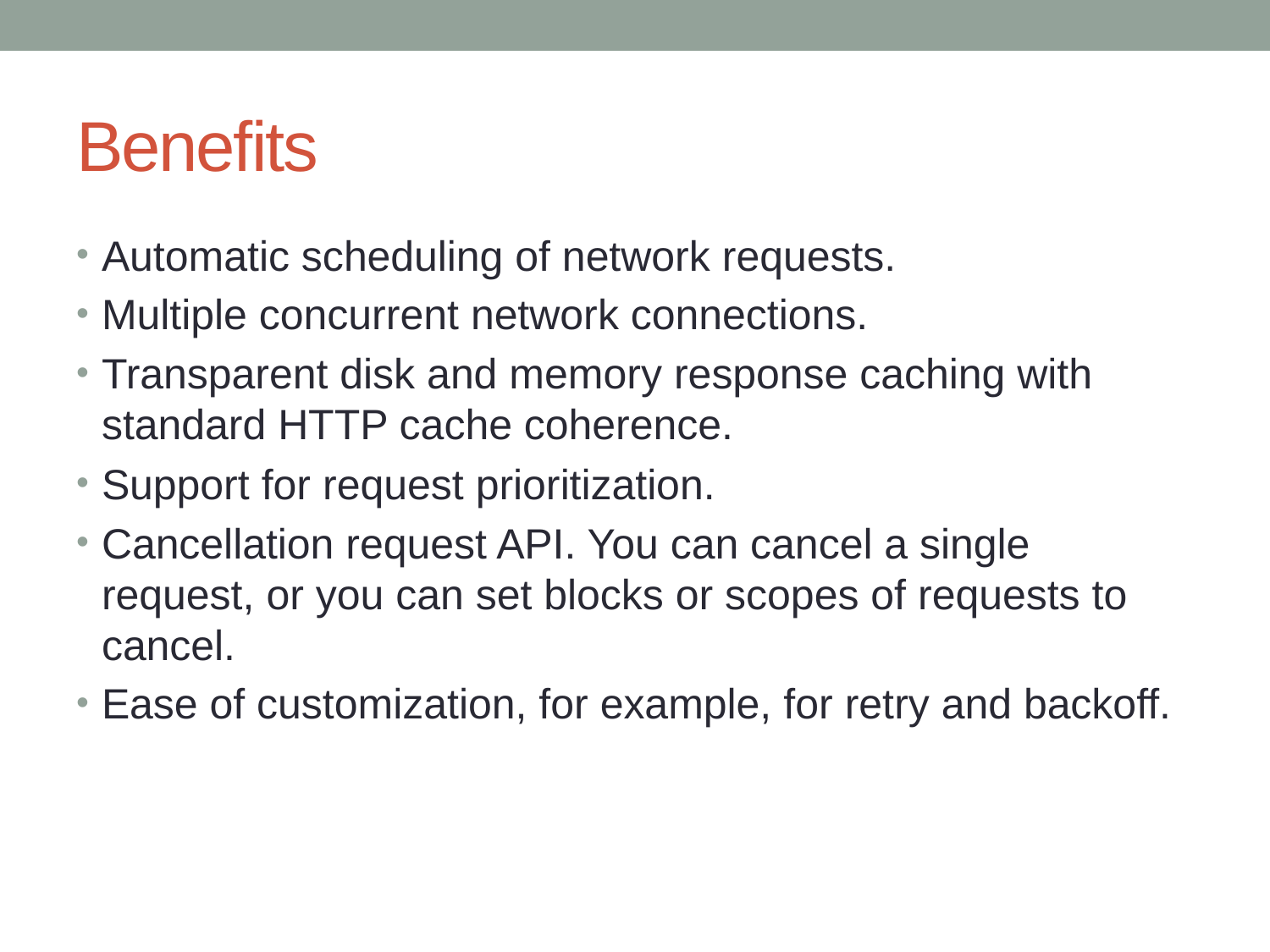

# Benefits
Automatic scheduling of network requests.
Multiple concurrent network connections.
Transparent disk and memory response caching with standard HTTP cache coherence.
Support for request prioritization.
Cancellation request API. You can cancel a single request, or you can set blocks or scopes of requests to cancel.
Ease of customization, for example, for retry and backoff.